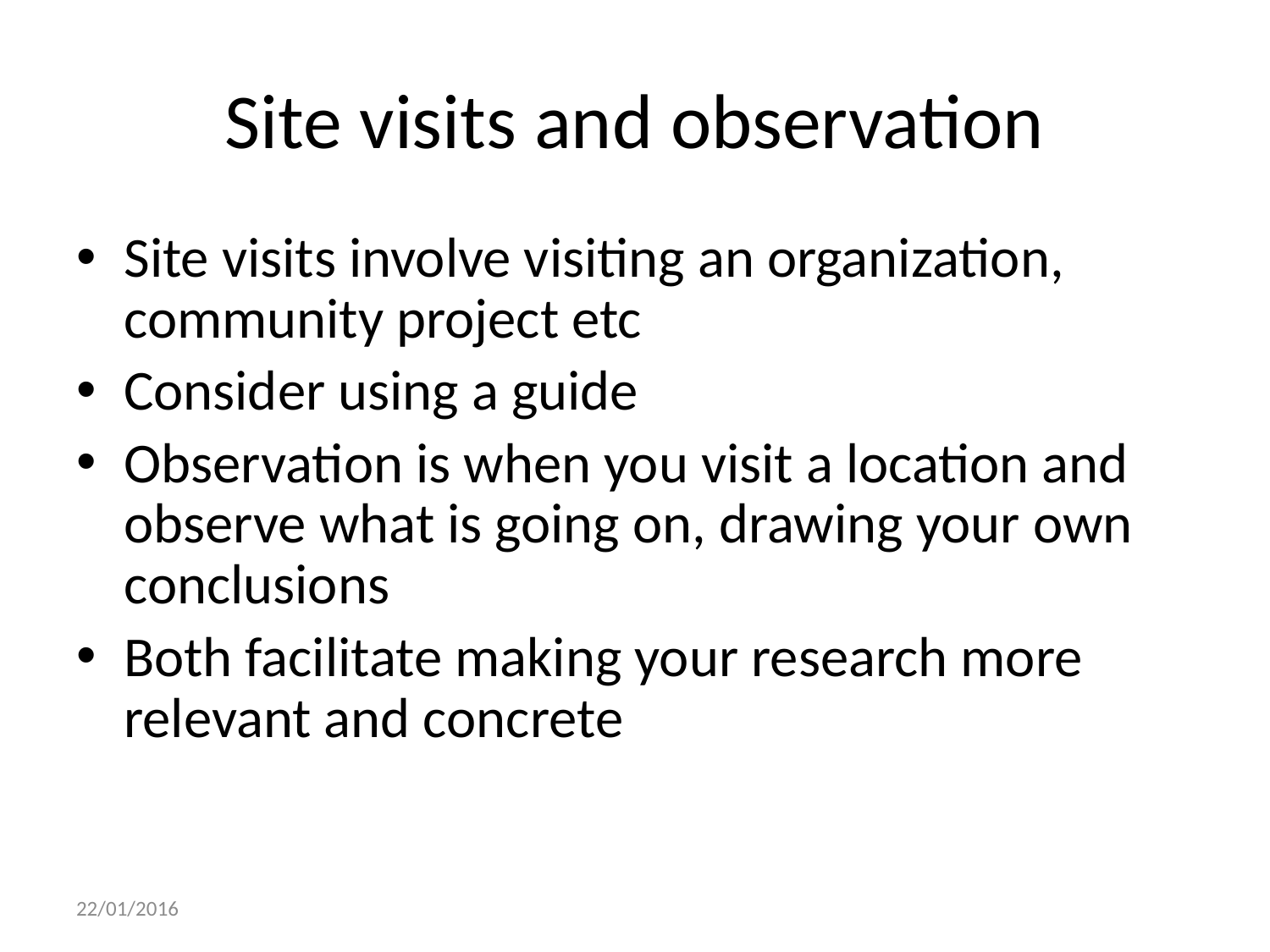

# Site visits and observation
Site visits involve visiting an organization, community project etc
Consider using a guide
Observation is when you visit a location and observe what is going on, drawing your own conclusions
Both facilitate making your research more relevant and concrete
22/01/2016